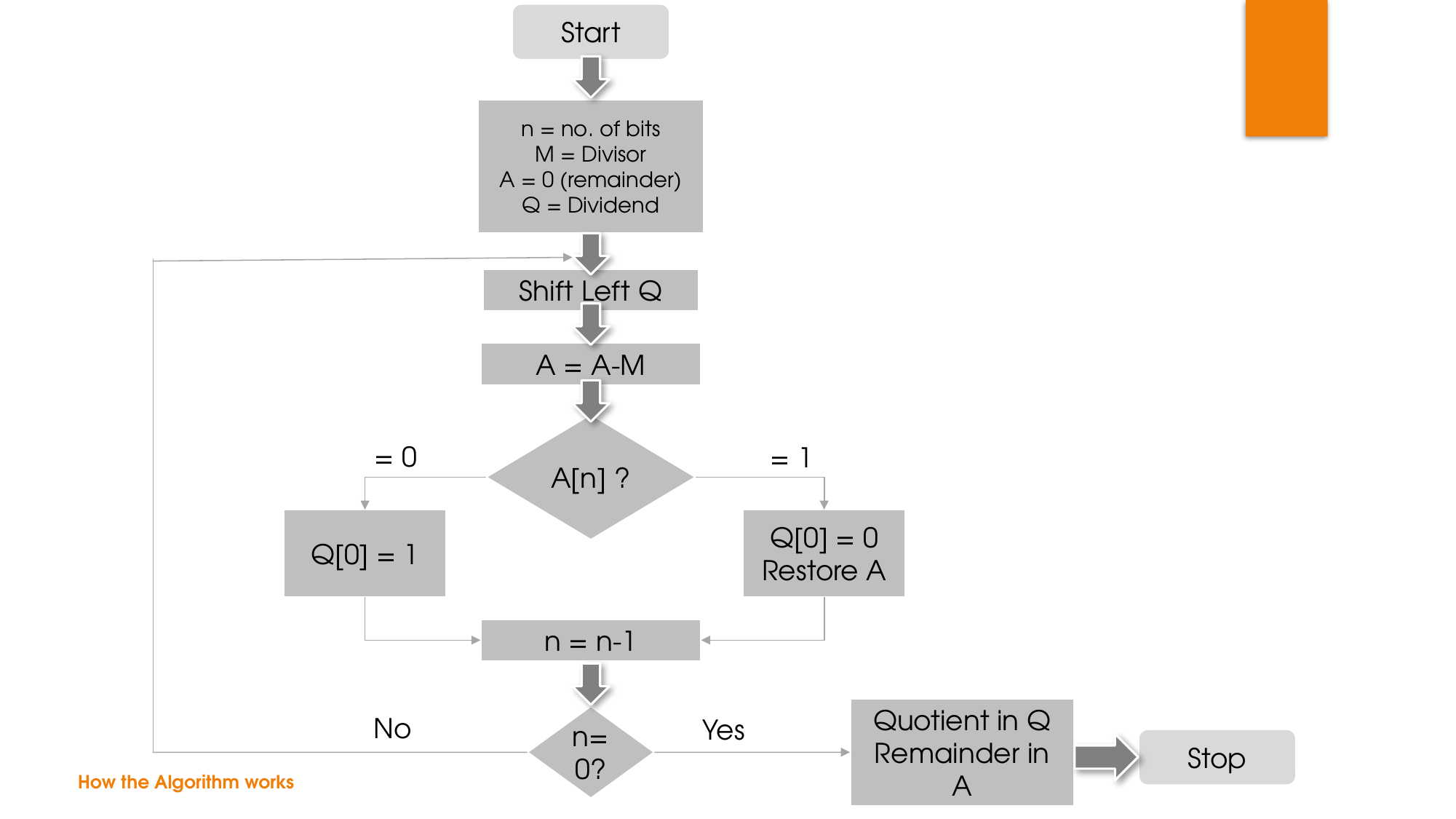

Start

n = no. of bits
M = Divisor
A = 0 (remainder)
Q = Dividend

Shift Left Q

A = A-M

A[n] ?
= 0
= 1
Q[0] = 1
Q[0] = 0
Restore A
n = n-1

Quotient in Q
Remainder in A
No
n=0?
Yes
Stop

How the Algorithm works